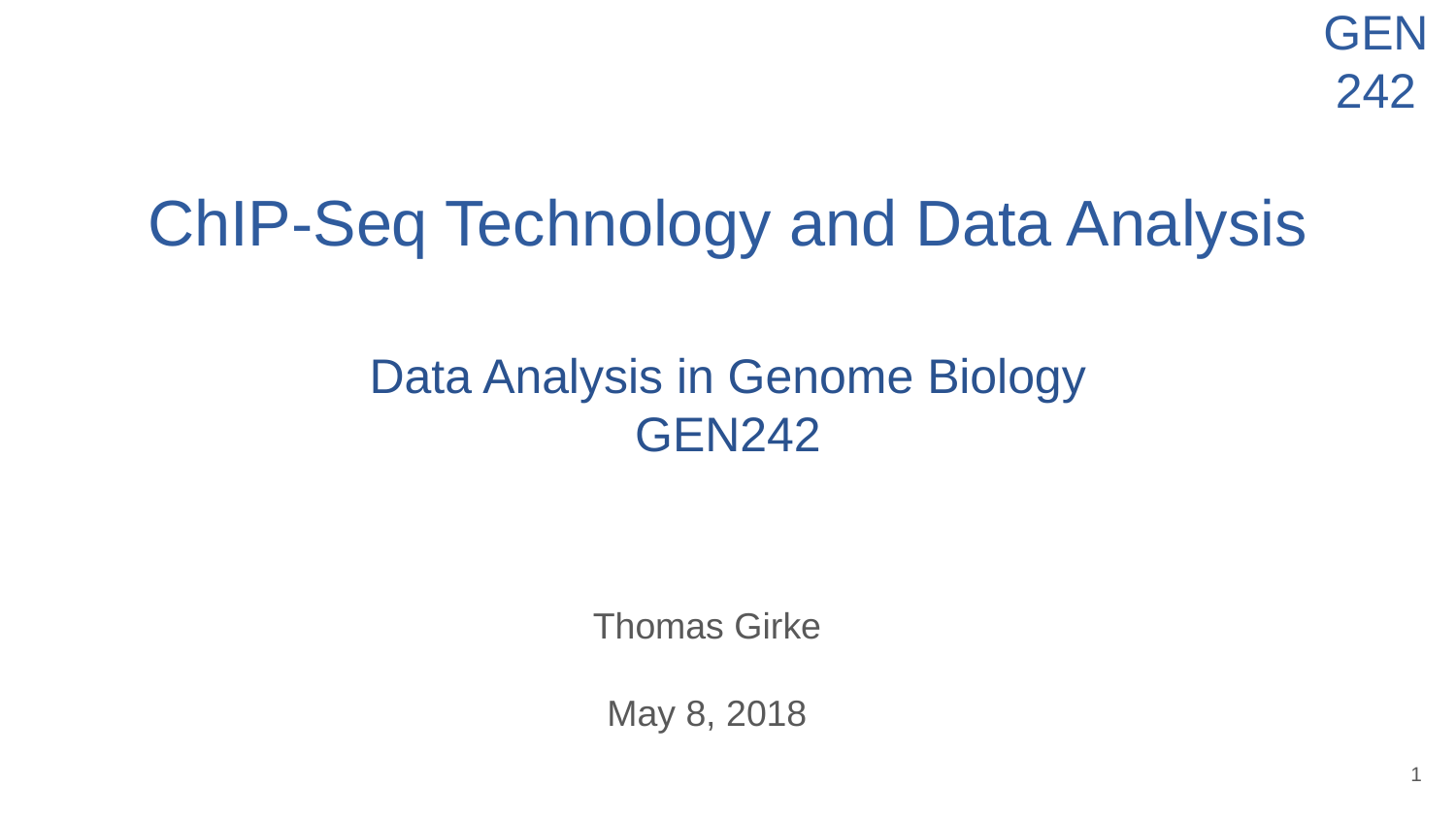

# ChIP-Seq Technology and Data Analysis
Data Analysis in Genome Biology
GEN242

Thomas Girke

May 8, 2018

1